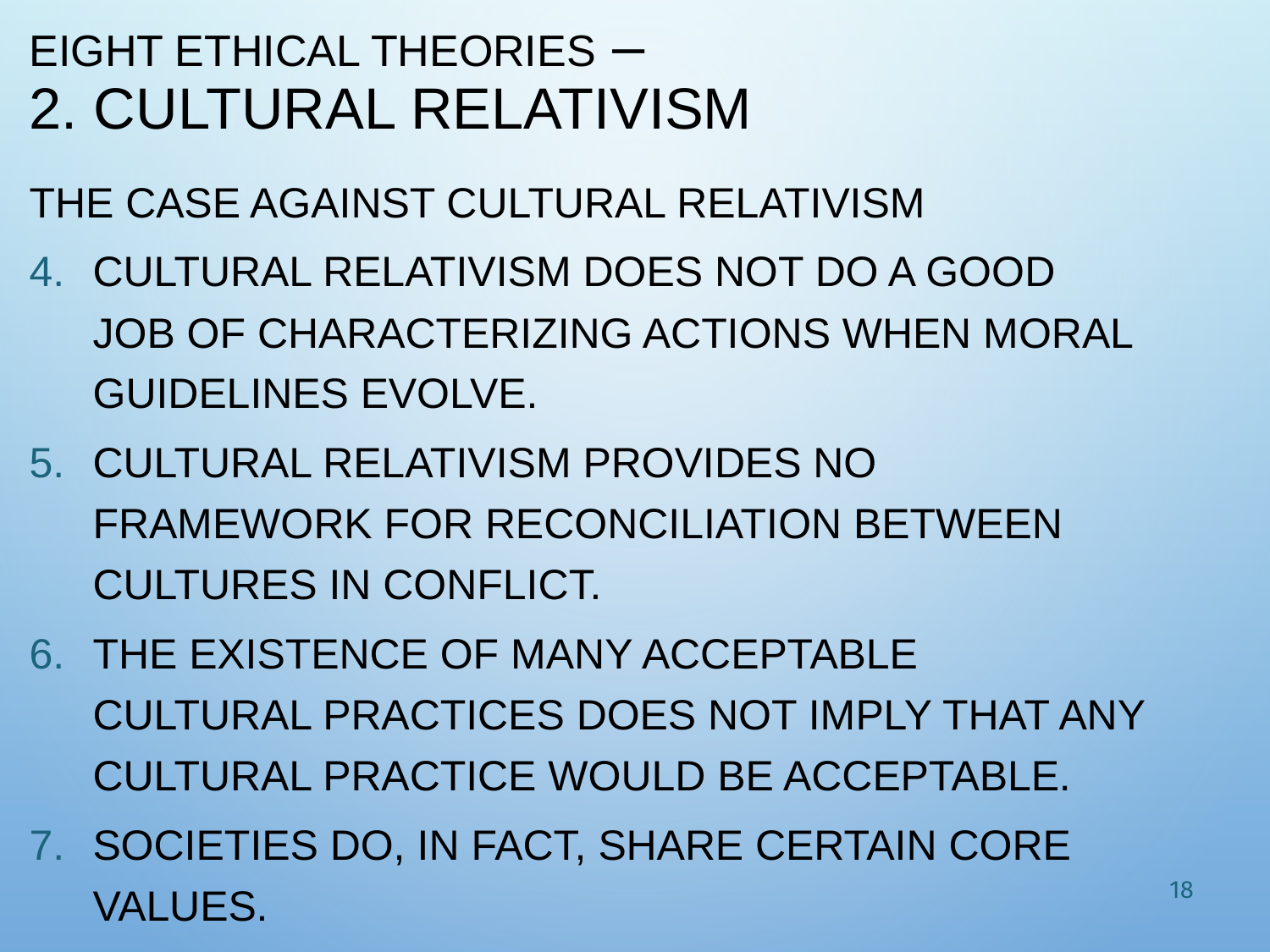

# Eight Ethical Theories – 2. Cultural Relativism
The Case Against Cultural Relativism
Cultural relativism does not do a good job of characterizing actions when moral guidelines evolve.
Cultural relativism provides no framework for reconciliation between cultures in conflict.
The existence of many acceptable cultural practices does not imply that any cultural practice would be acceptable.
Societies do, in fact, share certain core values.
Cultural relativism is only indirectly based on reason.
18